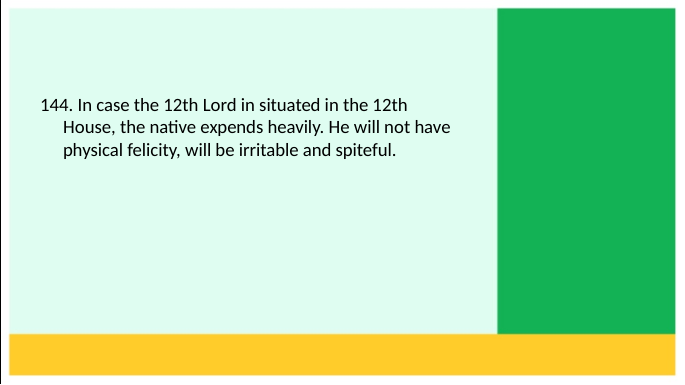

144. In case the 12th Lord in situated in the 12th House, the native expends heavily. He will not have physical felicity, will be irritable and spiteful.